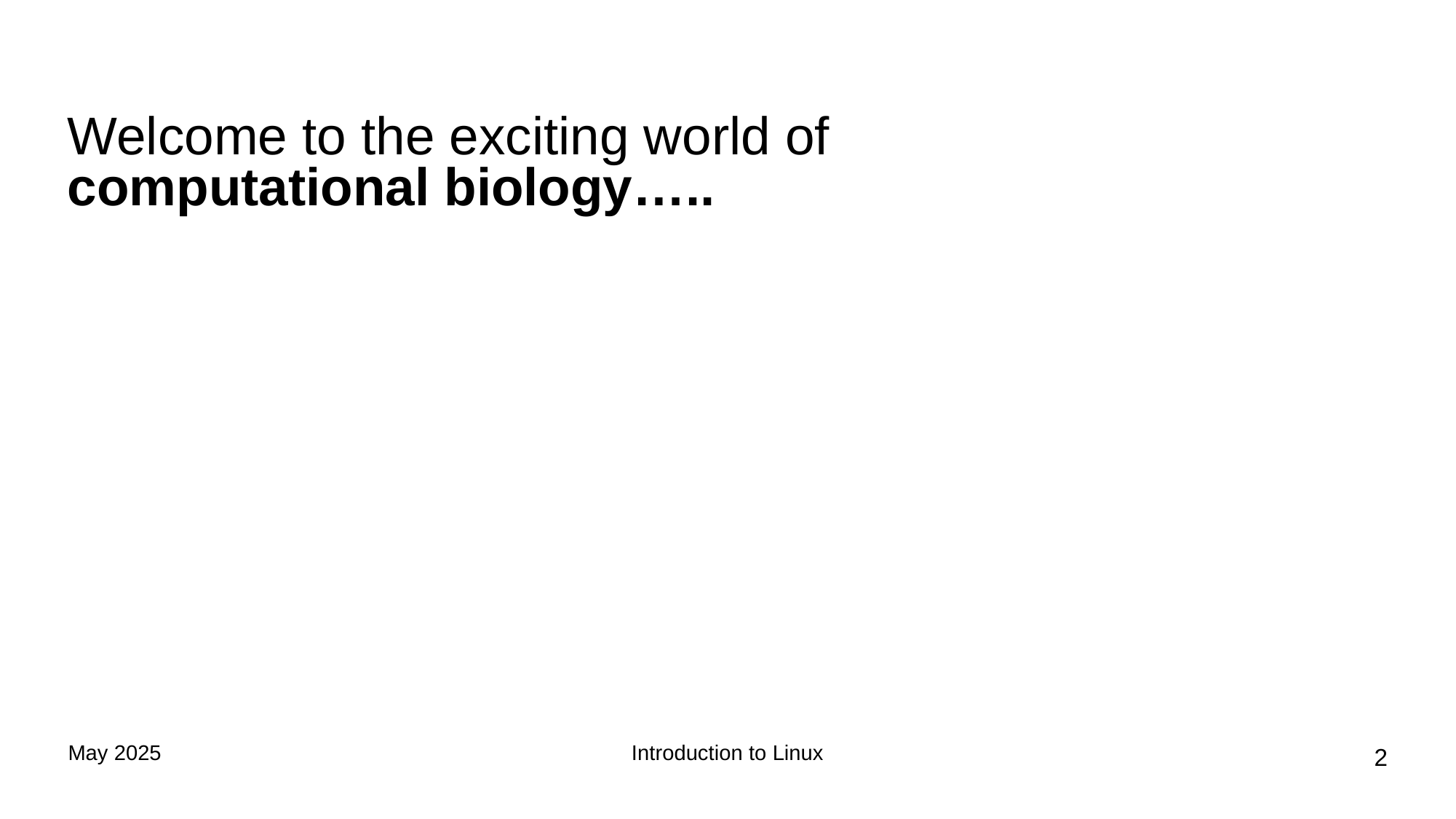

# Welcome to the exciting world of
computational biology…..
May 2025
Introduction to Linux
2